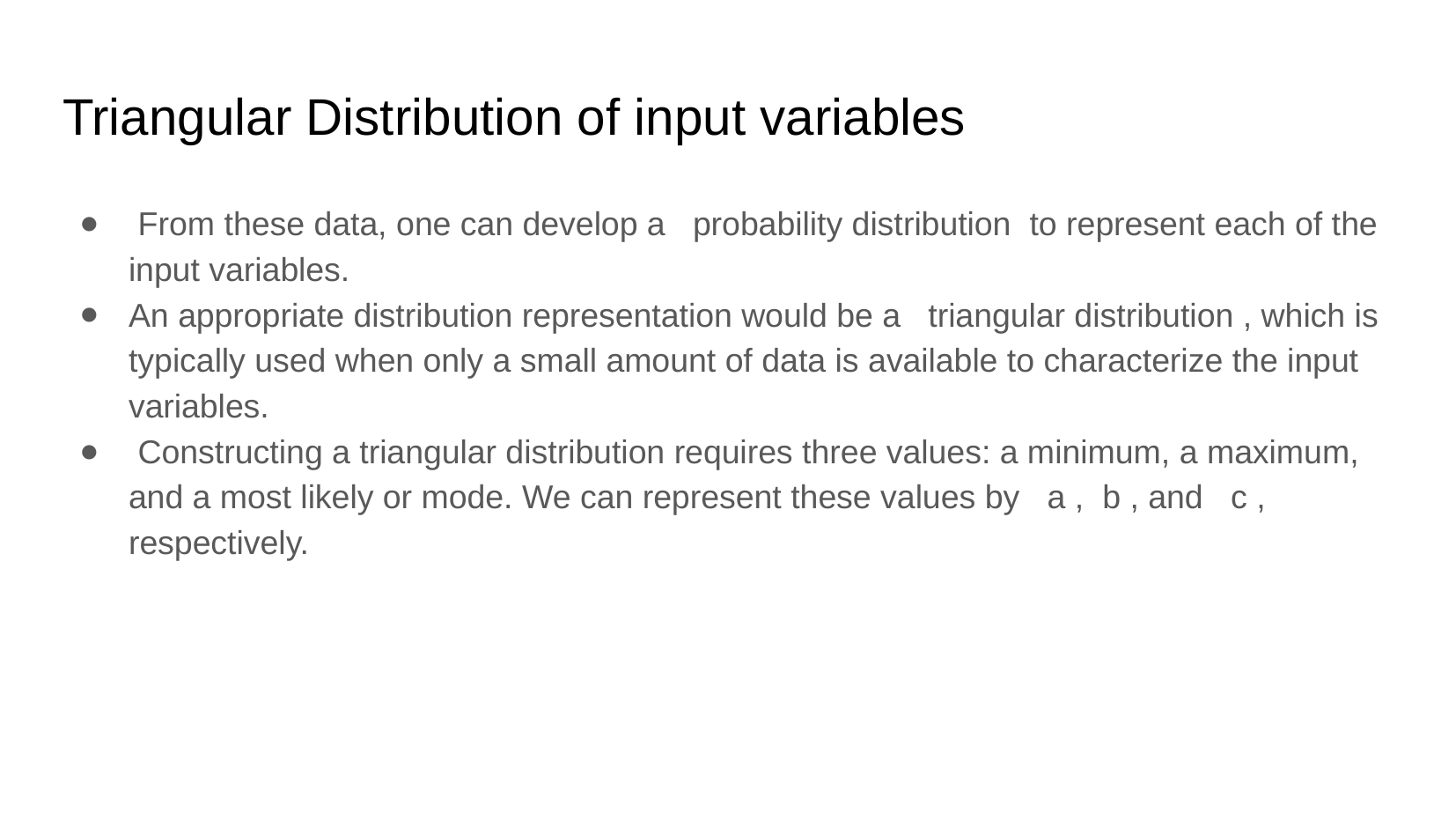

Triangular Distribution of input variables
 From these data, one can develop a   probability distribution  to represent each of the input variables.
An appropriate distribution representation would be a   triangular distribution , which is typically used when only a small amount of data is available to characterize the input variables.
 Constructing a triangular distribution requires three values: a minimum, a maximum, and a most likely or mode. We can represent these values by   a ,  b , and   c , respectively.